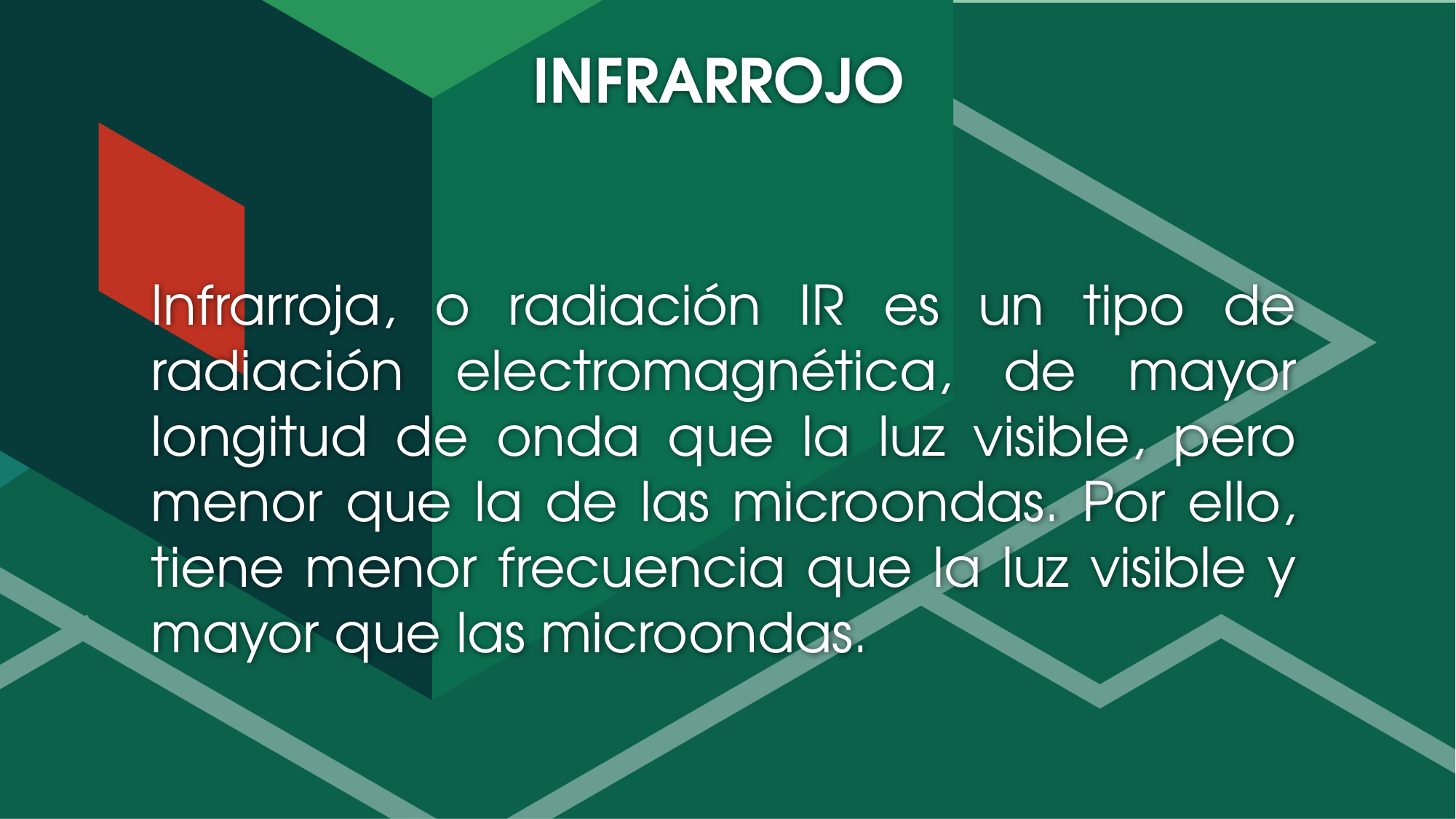

# INFRARROJO

Infrarroja, o radiación IR es un tipo de radiación electromagnética, de mayor longitud de onda que la luz visible, pero menor que la de las microondas. Por ello, tiene menor frecuencia que la luz visible y mayor que las microondas.